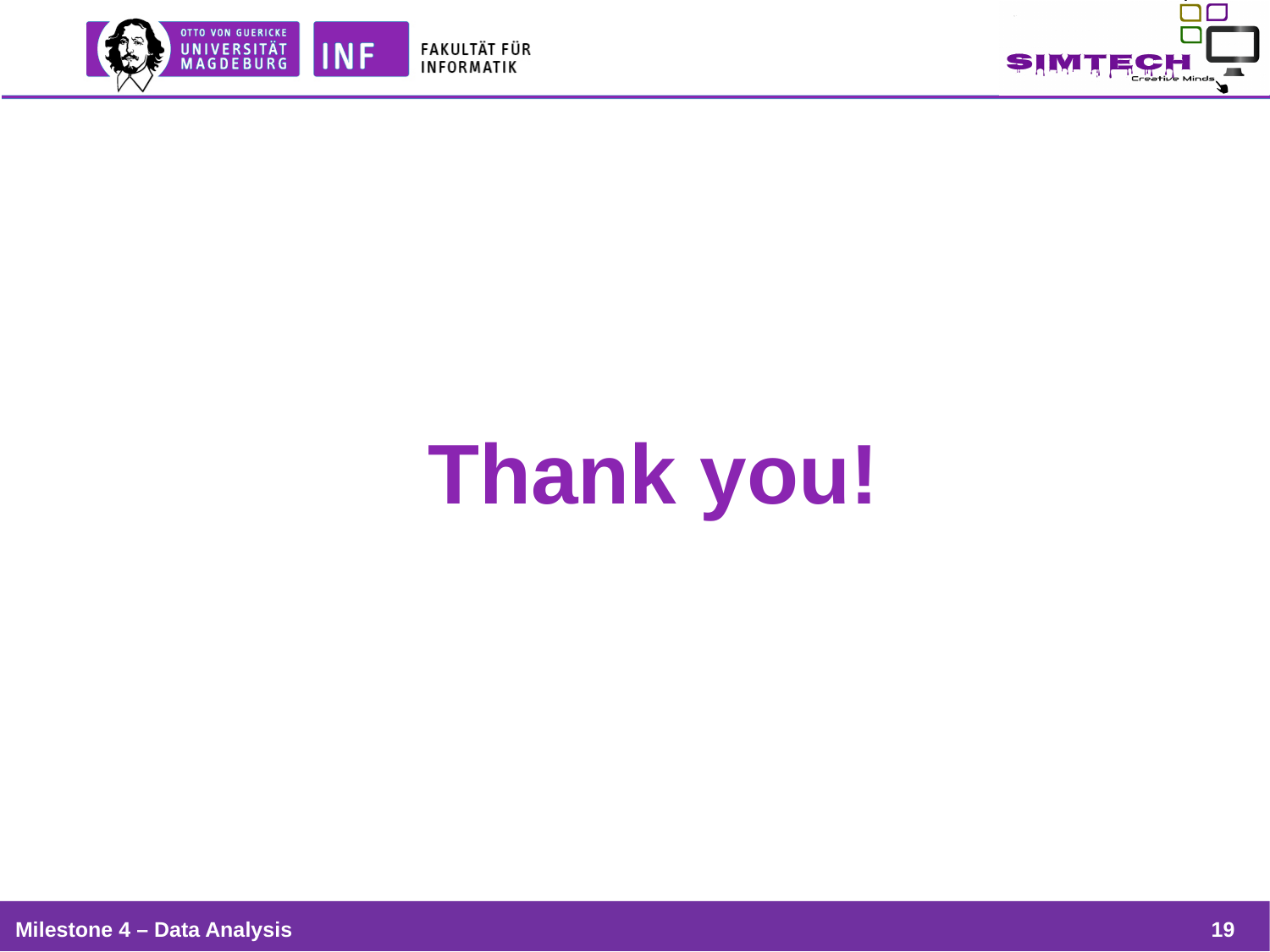

# Thank you!
Milestone 4 – Data Analysis